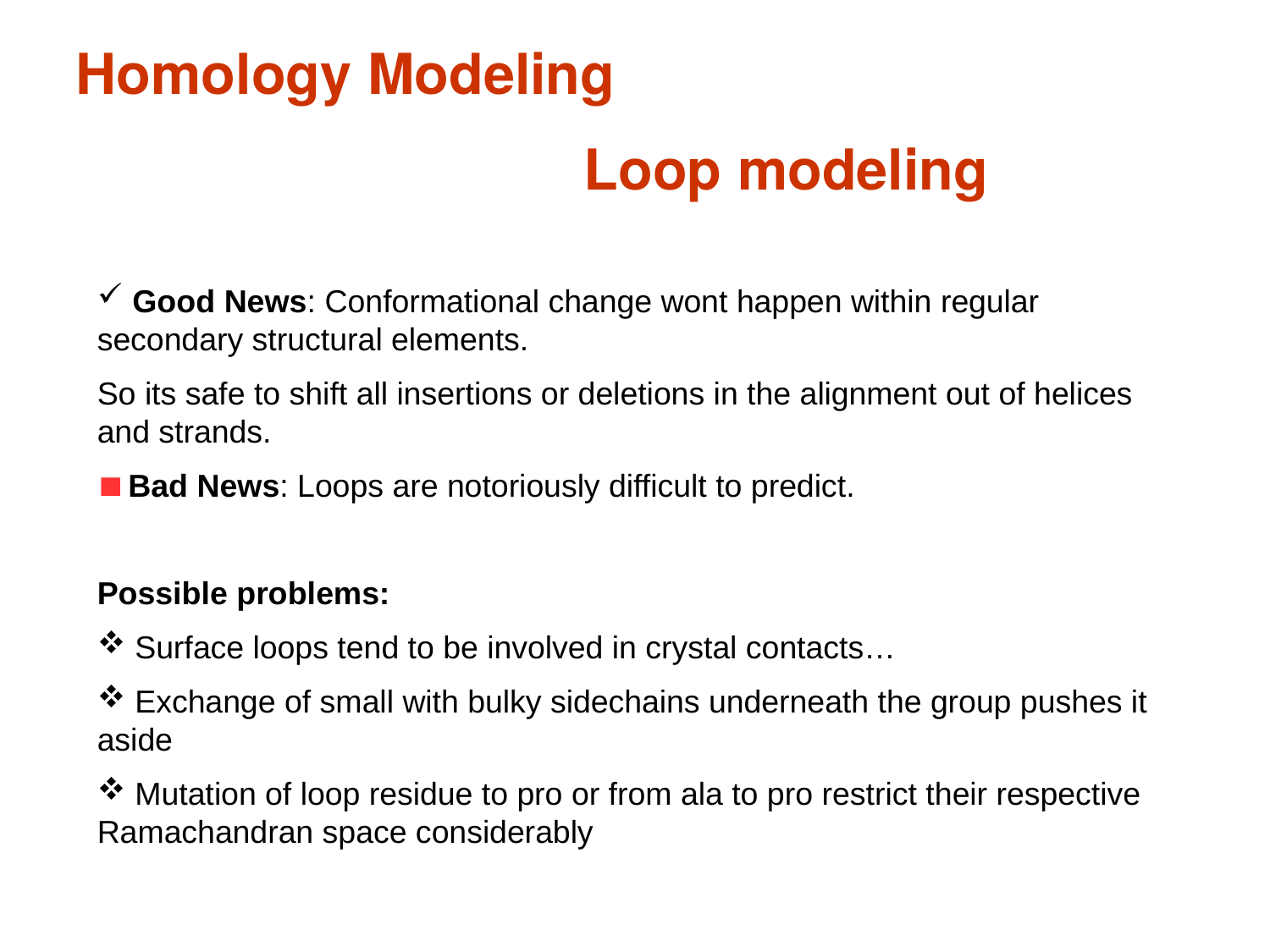

Homology Modeling
				Loop modeling
 Good News: Conformational change wont happen within regular secondary structural elements.
So its safe to shift all insertions or deletions in the alignment out of helices and strands.
 Bad News: Loops are notoriously difficult to predict.

Possible problems:
 Surface loops tend to be involved in crystal contacts…
 Exchange of small with bulky sidechains underneath the group pushes it aside
 Mutation of loop residue to pro or from ala to pro restrict their respective Ramachandran space considerably